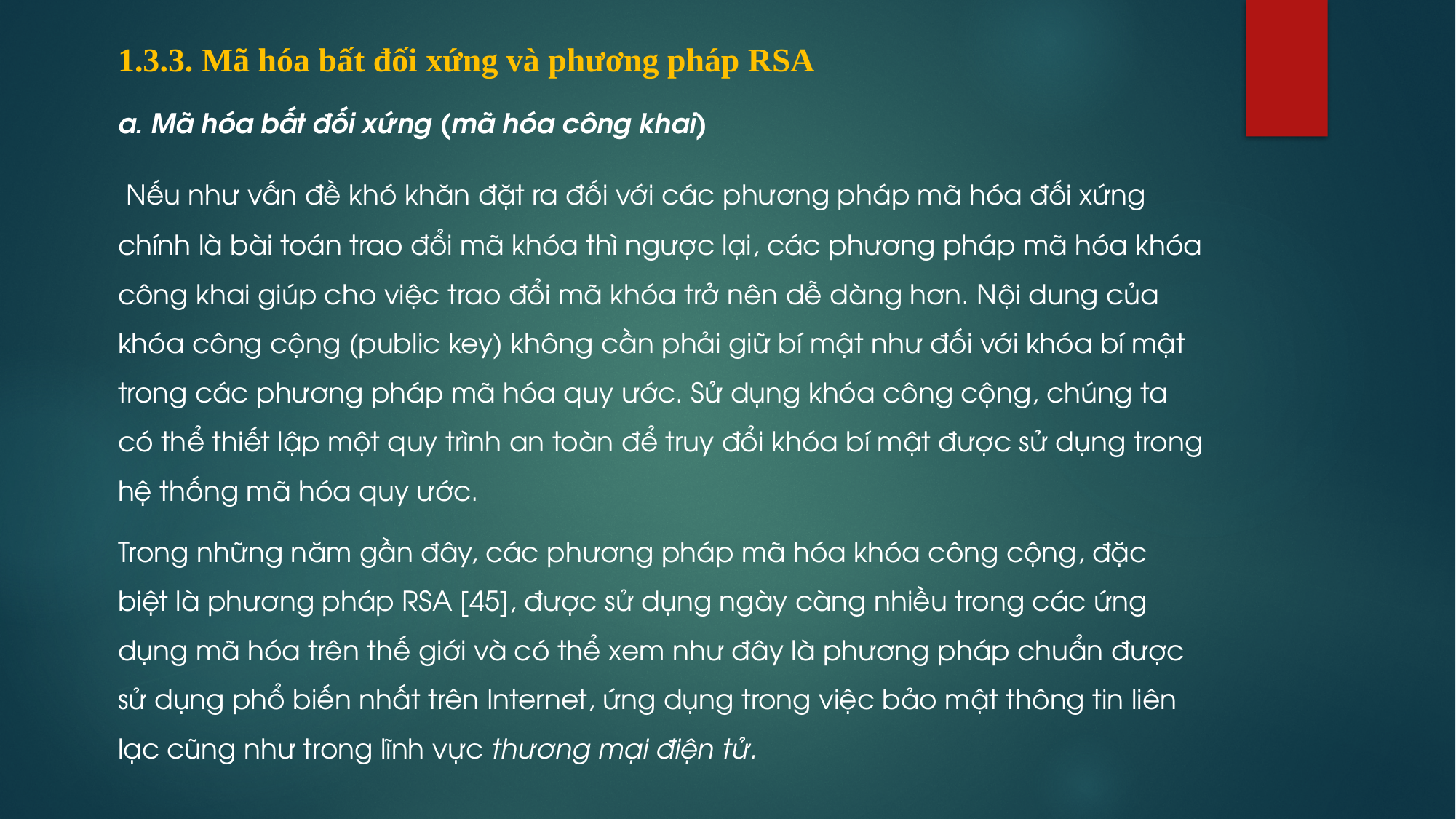

1.3.3. Mã hóa bất đối xứng và phương pháp RSA
a. Mã hóa bất đối xứng (mã hóa công khai)
 Nếu như vấn đề khó khăn đặt ra đối với các phương pháp mã hóa đối xứng chính là bài toán trao đổi mã khóa thì ngược lại, các phương pháp mã hóa khóa công khai giúp cho việc trao đổi mã khóa trở nên dễ dàng hơn. Nội dung của khóa công cộng (public key) không cần phải giữ bí mật như đối với khóa bí mật trong các phương pháp mã hóa quy ước. Sử dụng khóa công cộng, chúng ta có thể thiết lập một quy trình an toàn để truy đổi khóa bí mật được sử dụng trong hệ thống mã hóa quy ước.
Trong những năm gần đây, các phương pháp mã hóa khóa công cộng, đặc biệt là phương pháp RSA [45], được sử dụng ngày càng nhiều trong các ứng dụng mã hóa trên thế giới và có thể xem như đây là phương pháp chuẩn được sử dụng phổ biến nhất trên Internet, ứng dụng trong việc bảo mật thông tin liên lạc cũng như trong lĩnh vực thương mại điện tử.